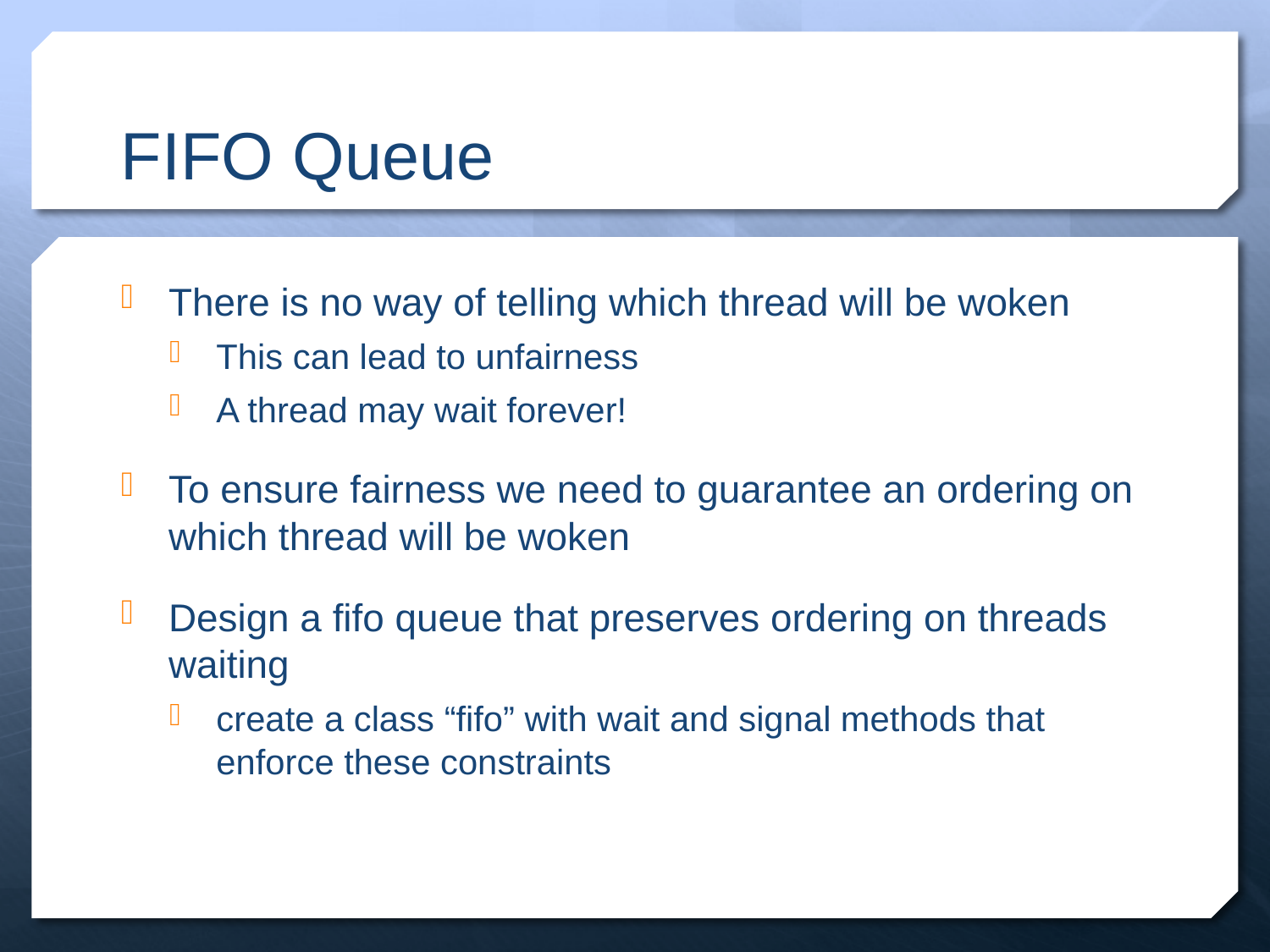

# FIFO Queue
There is no way of telling which thread will be woken
This can lead to unfairness
A thread may wait forever!
To ensure fairness we need to guarantee an ordering on which thread will be woken
Design a fifo queue that preserves ordering on threads waiting
create a class “fifo” with wait and signal methods that enforce these constraints